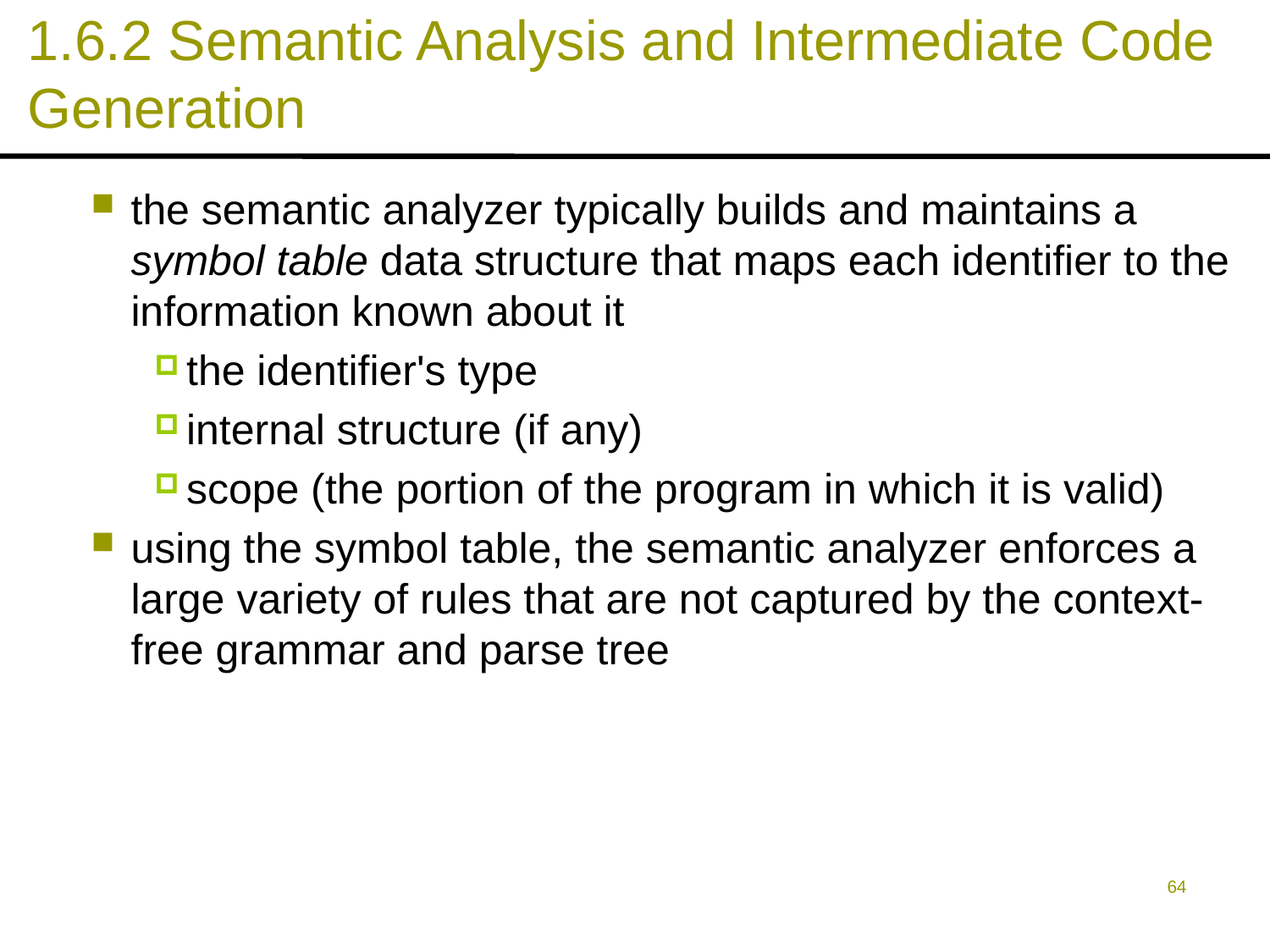

# 1.6.2 Semantic Analysis and Intermediate Code Generation
the semantic analyzer typically builds and maintains a symbol table data structure that maps each identifier to the information known about it
the identifier's type
internal structure (if any)
scope (the portion of the program in which it is valid)
using the symbol table, the semantic analyzer enforces a large variety of rules that are not captured by the context-free grammar and parse tree
64